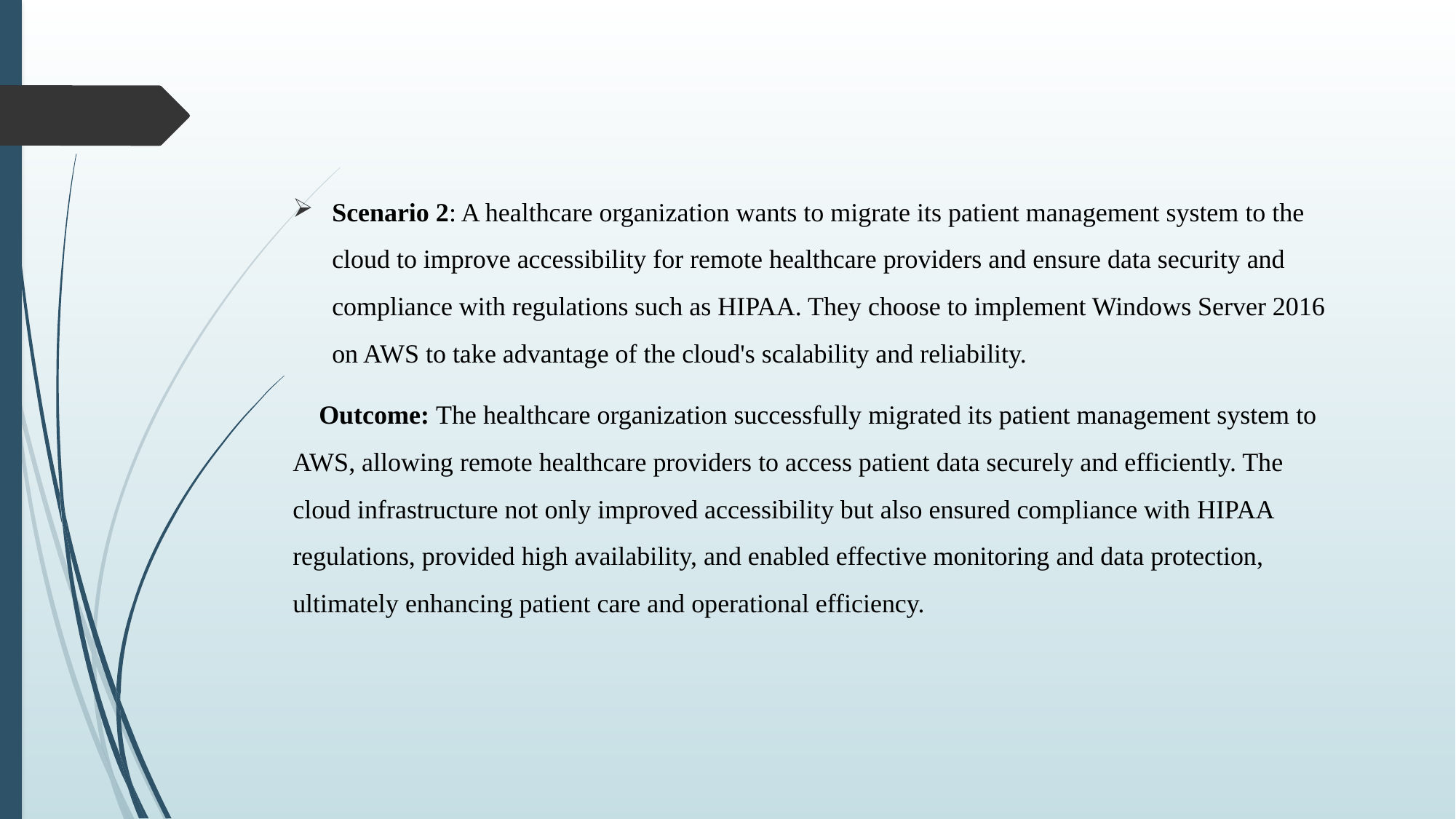

Scenario 2: A healthcare organization wants to migrate its patient management system to the cloud to improve accessibility for remote healthcare providers and ensure data security and compliance with regulations such as HIPAA. They choose to implement Windows Server 2016 on AWS to take advantage of the cloud's scalability and reliability.
    Outcome: The healthcare organization successfully migrated its patient management system to AWS, allowing remote healthcare providers to access patient data securely and efficiently. The cloud infrastructure not only improved accessibility but also ensured compliance with HIPAA regulations, provided high availability, and enabled effective monitoring and data protection, ultimately enhancing patient care and operational efficiency.